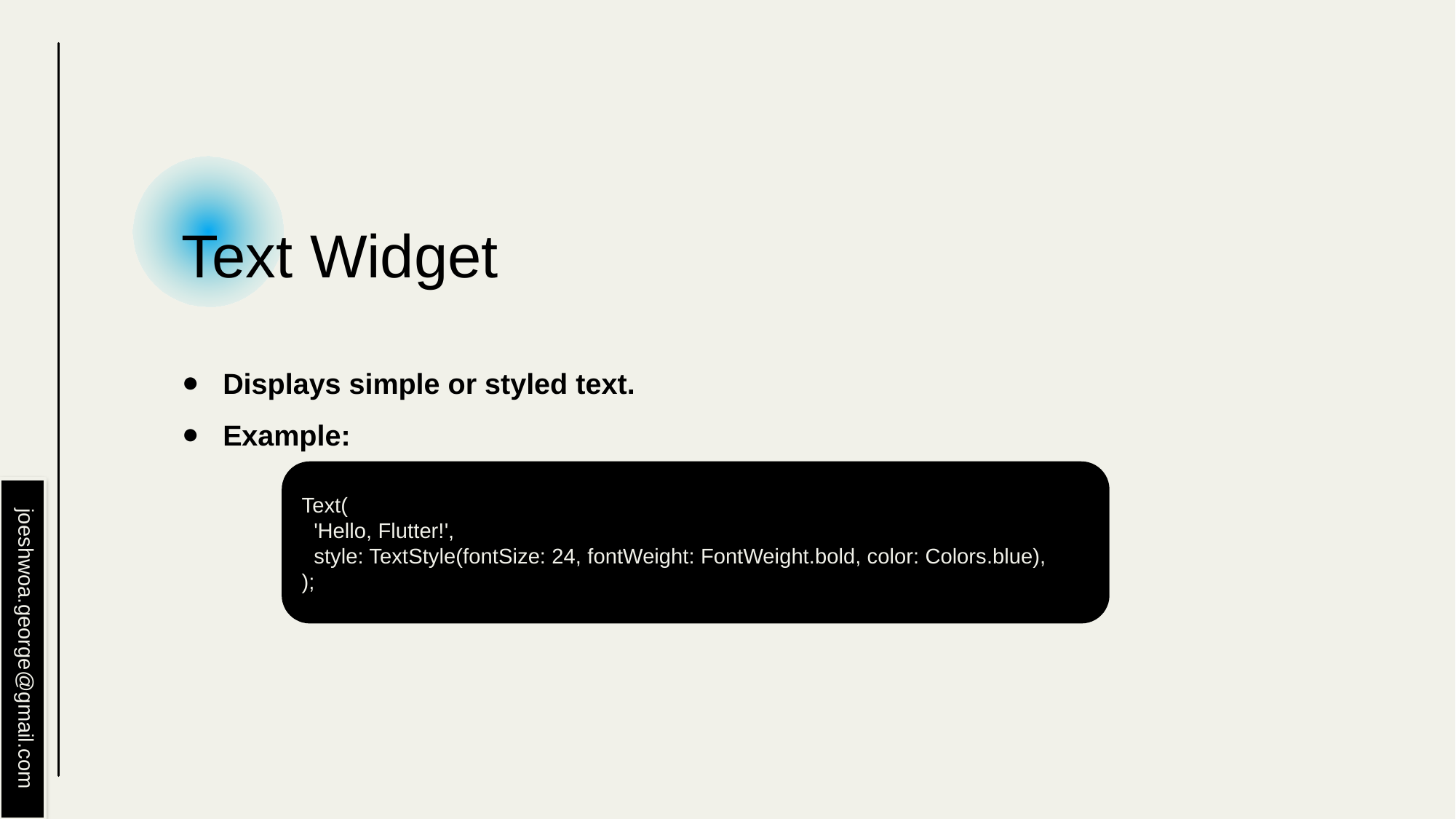

# Text Widget
Displays simple or styled text.
Example:
Text(
  'Hello, Flutter!',
  style: TextStyle(fontSize: 24, fontWeight: FontWeight.bold, color: Colors.blue),
);
joeshwoa.george@gmail.com